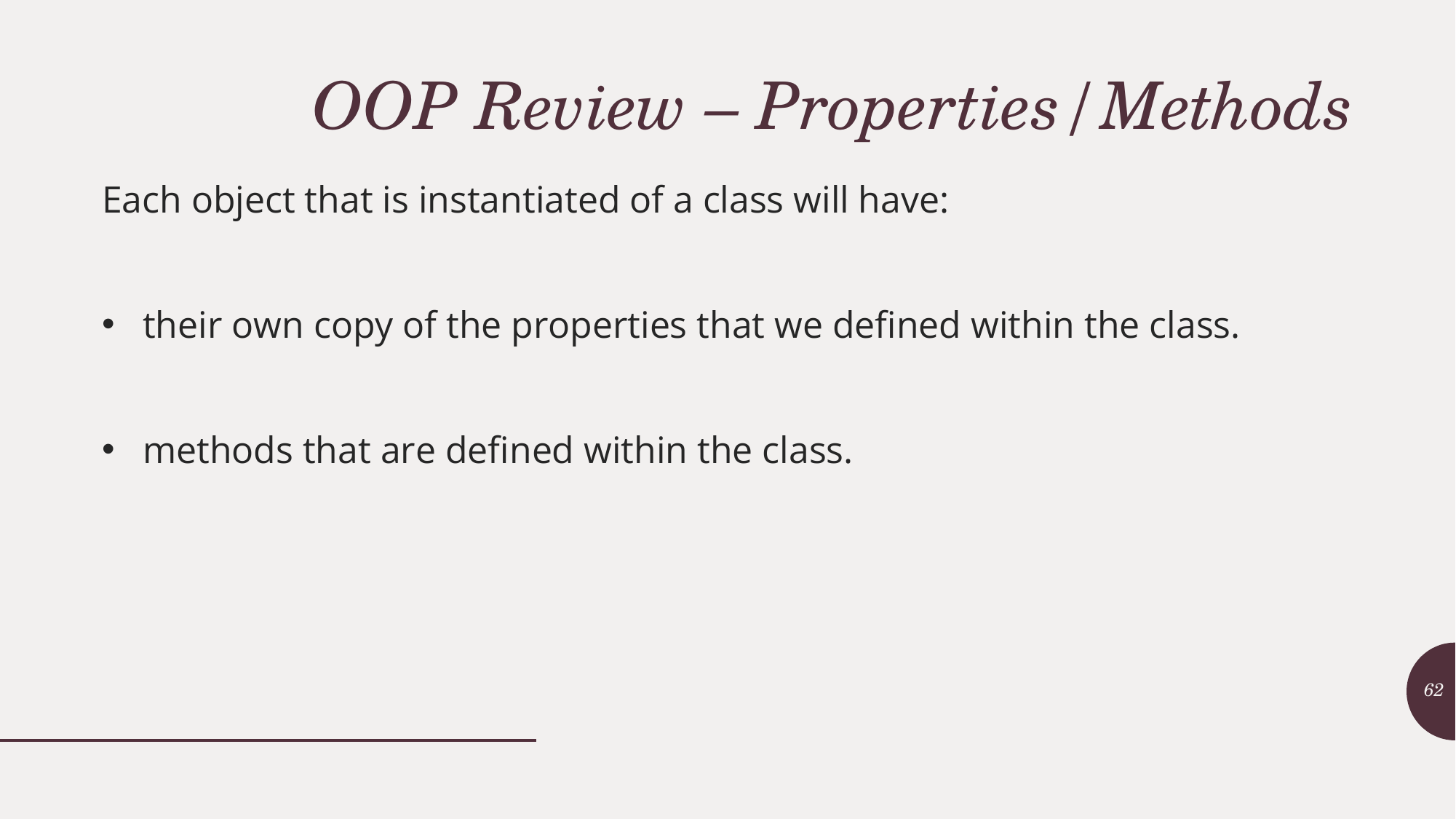

# OOP Review – Properties/Methods
Each object that is instantiated of a class will have:

their own copy of the properties that we defined within the class.

methods that are defined within the class.
62